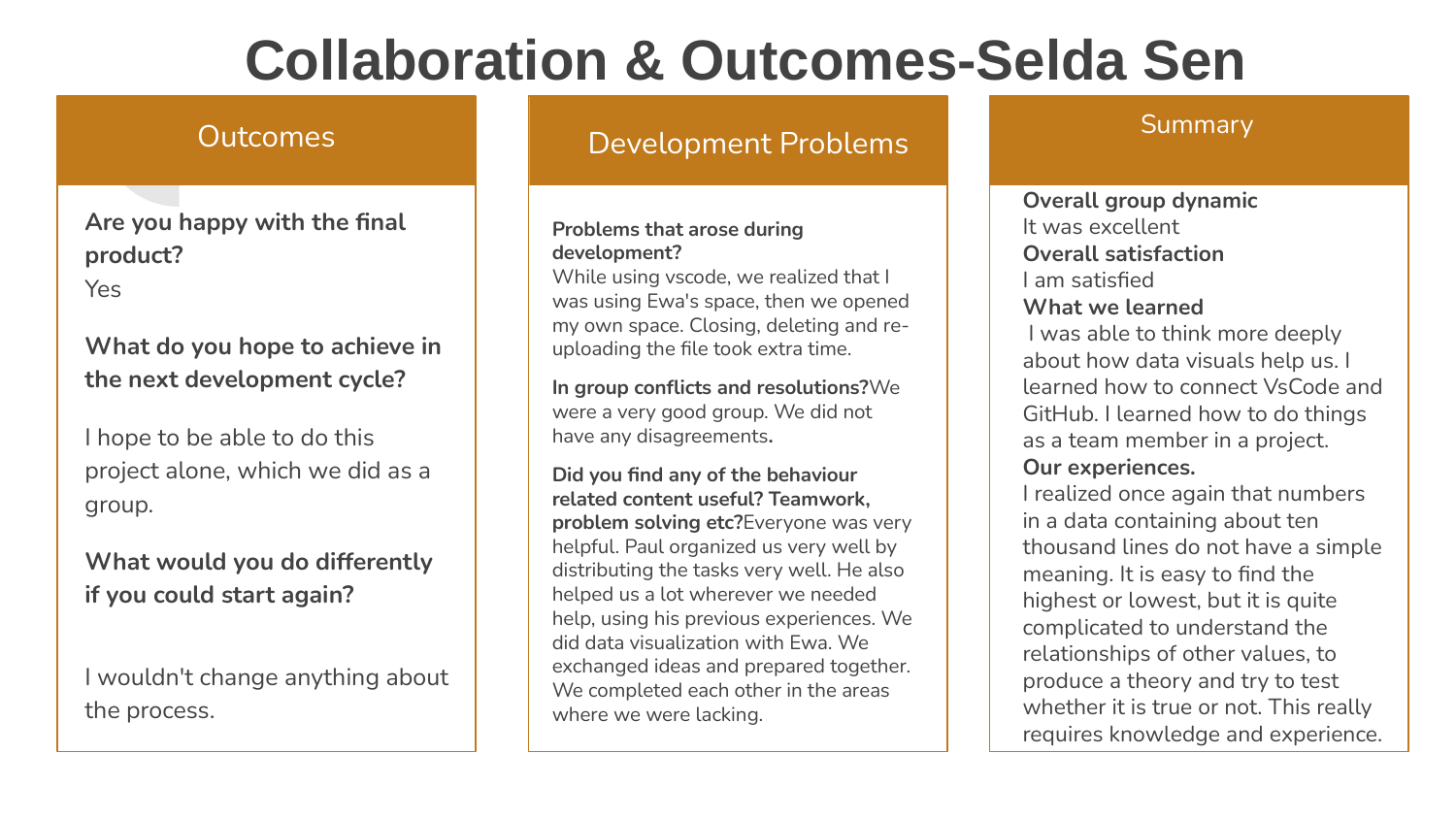

# Collaboration & Outcomes-Selda Sen
Summary

Outcomes

Development Problems
Overall group dynamic
It was excellent
Overall satisfaction
I am satisfied
What we learned
 I was able to think more deeply about how data visuals help us. I learned how to connect VsCode and GitHub. I learned how to do things as a team member in a project.
Our experiences.
I realized once again that numbers in a data containing about ten thousand lines do not have a simple meaning. It is easy to find the highest or lowest, but it is quite complicated to understand the relationships of other values, to produce a theory and try to test whether it is true or not. This really requires knowledge and experience.
Are you happy with the final product?
Yes
What do you hope to achieve in the next development cycle?
I hope to be able to do this project alone, which we did as a group.
What would you do differently if you could start again?
I wouldn't change anything about the process.
Problems that arose during development?
While using vscode, we realized that I was using Ewa's space, then we opened my own space. Closing, deleting and re-uploading the file took extra time.
In group conflicts and resolutions?We were a very good group. We did not have any disagreements.
Did you find any of the behaviour related content useful? Teamwork, problem solving etc?Everyone was very helpful. Paul organized us very well by distributing the tasks very well. He also helped us a lot wherever we needed help, using his previous experiences. We did data visualization with Ewa. We exchanged ideas and prepared together. We completed each other in the areas where we were lacking.
Collaboration